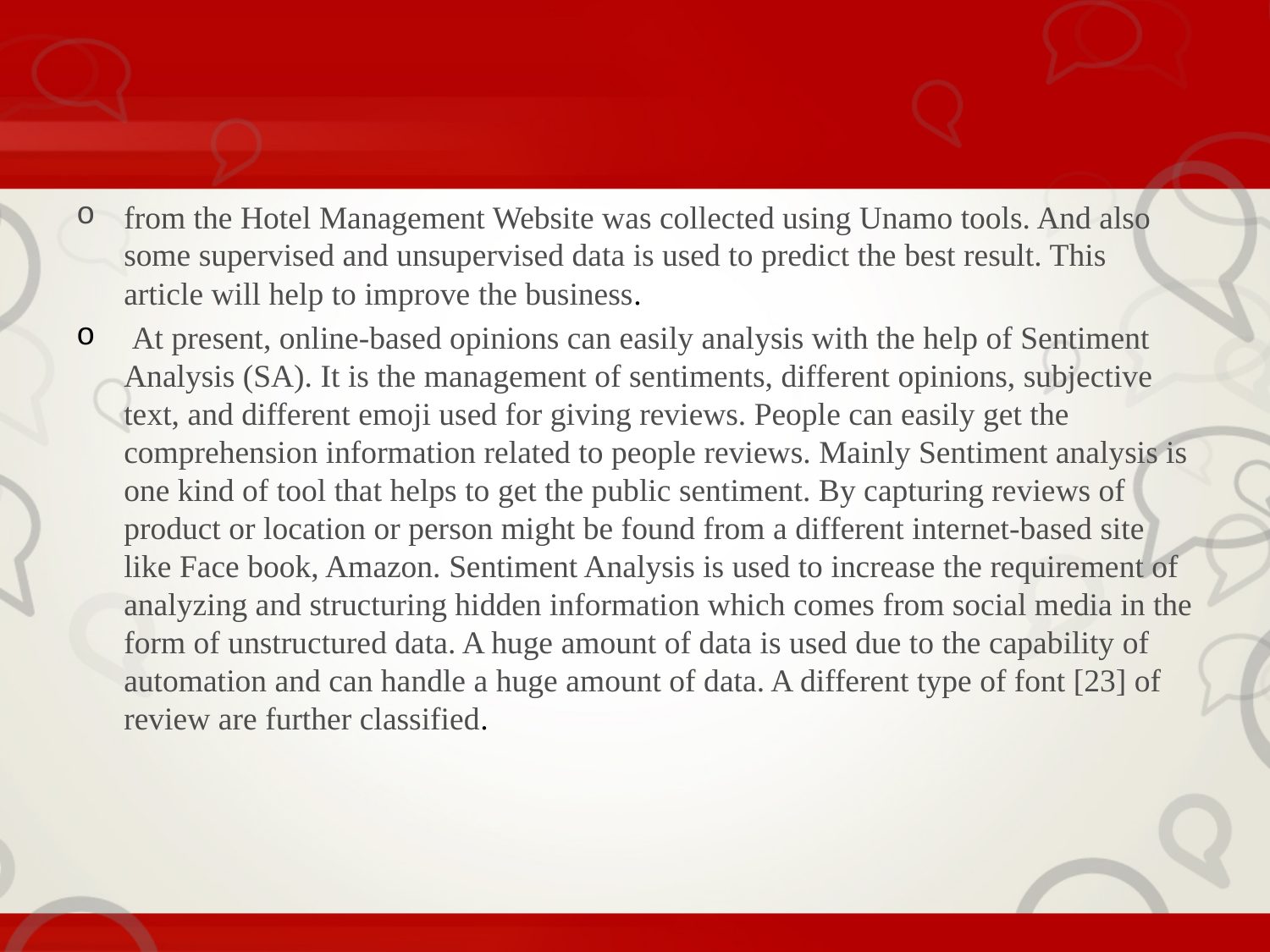

from the Hotel Management Website was collected using Unamo tools. And also some supervised and unsupervised data is used to predict the best result. This article will help to improve the business.
 At present, online-based opinions can easily analysis with the help of Sentiment Analysis (SA). It is the management of sentiments, different opinions, subjective text, and different emoji used for giving reviews. People can easily get the comprehension information related to people reviews. Mainly Sentiment analysis is one kind of tool that helps to get the public sentiment. By capturing reviews of product or location or person might be found from a different internet-based site like Face book, Amazon. Sentiment Analysis is used to increase the requirement of analyzing and structuring hidden information which comes from social media in the form of unstructured data. A huge amount of data is used due to the capability of automation and can handle a huge amount of data. A different type of font [23] of review are further classified.